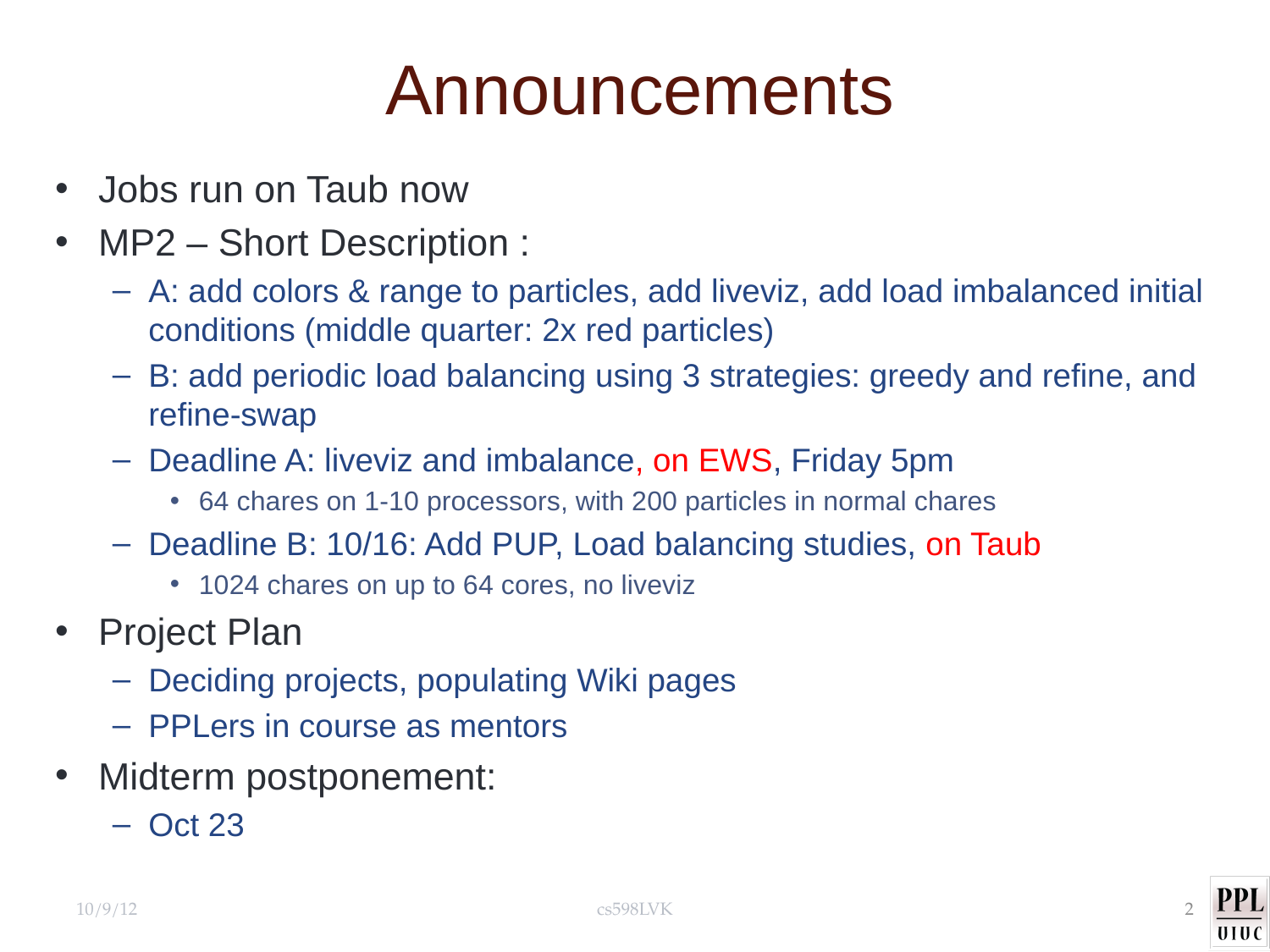

# Announcements
Jobs run on Taub now
MP2 – Short Description :
A: add colors & range to particles, add liveviz, add load imbalanced initial conditions (middle quarter: 2x red particles)
B: add periodic load balancing using 3 strategies: greedy and refine, and refine-swap
Deadline A: liveviz and imbalance, on EWS, Friday 5pm
64 chares on 1-10 processors, with 200 particles in normal chares
Deadline B: 10/16: Add PUP, Load balancing studies, on Taub
1024 chares on up to 64 cores, no liveviz
Project Plan
Deciding projects, populating Wiki pages
PPLers in course as mentors
Midterm postponement:
Oct 23

10/9/12
cs598LVK
2